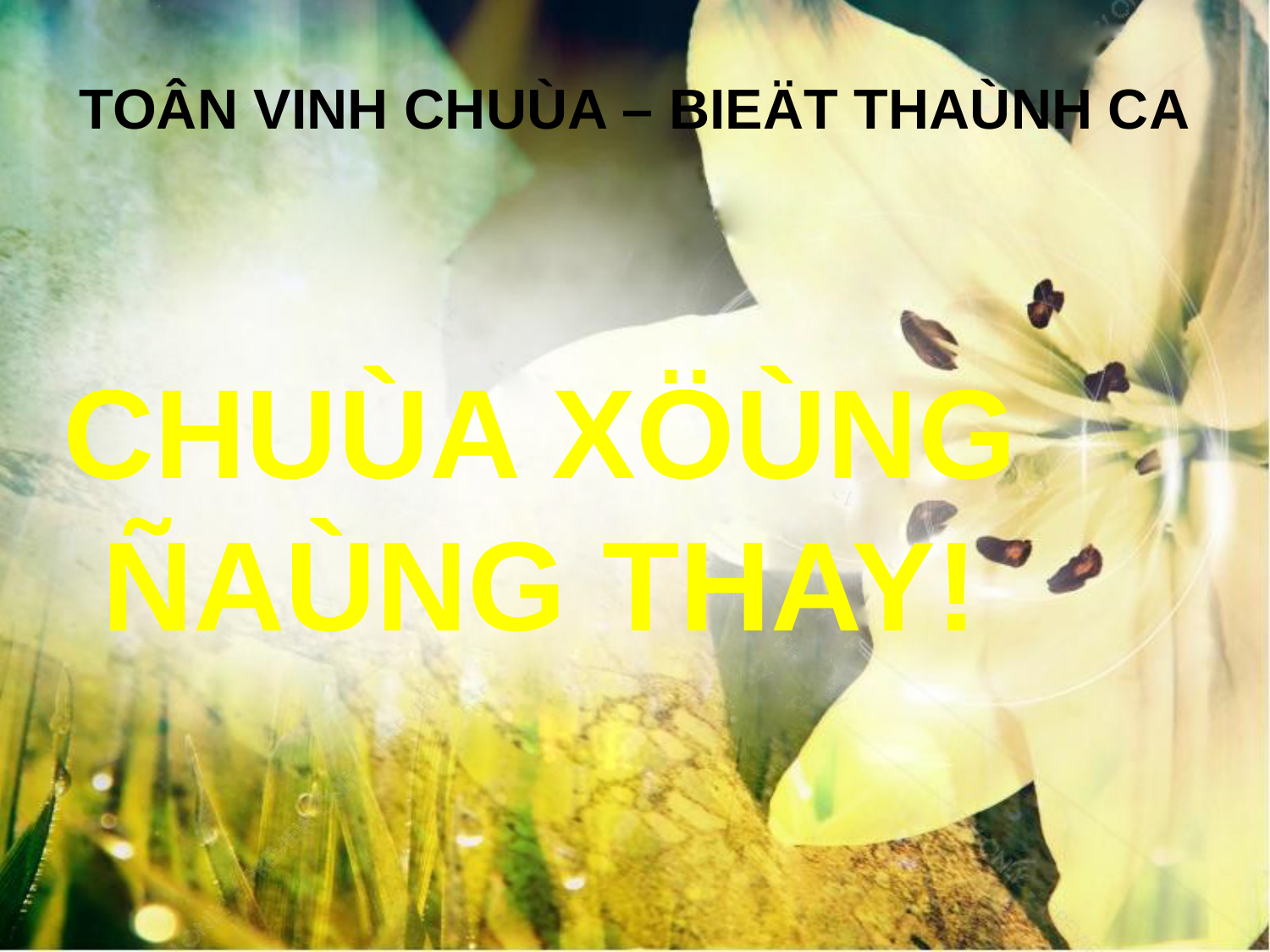

TOÂN VINH CHUÙA – BIEÄT THAÙNH CA
CHUÙA XÖÙNG ÑAÙNG THAY!